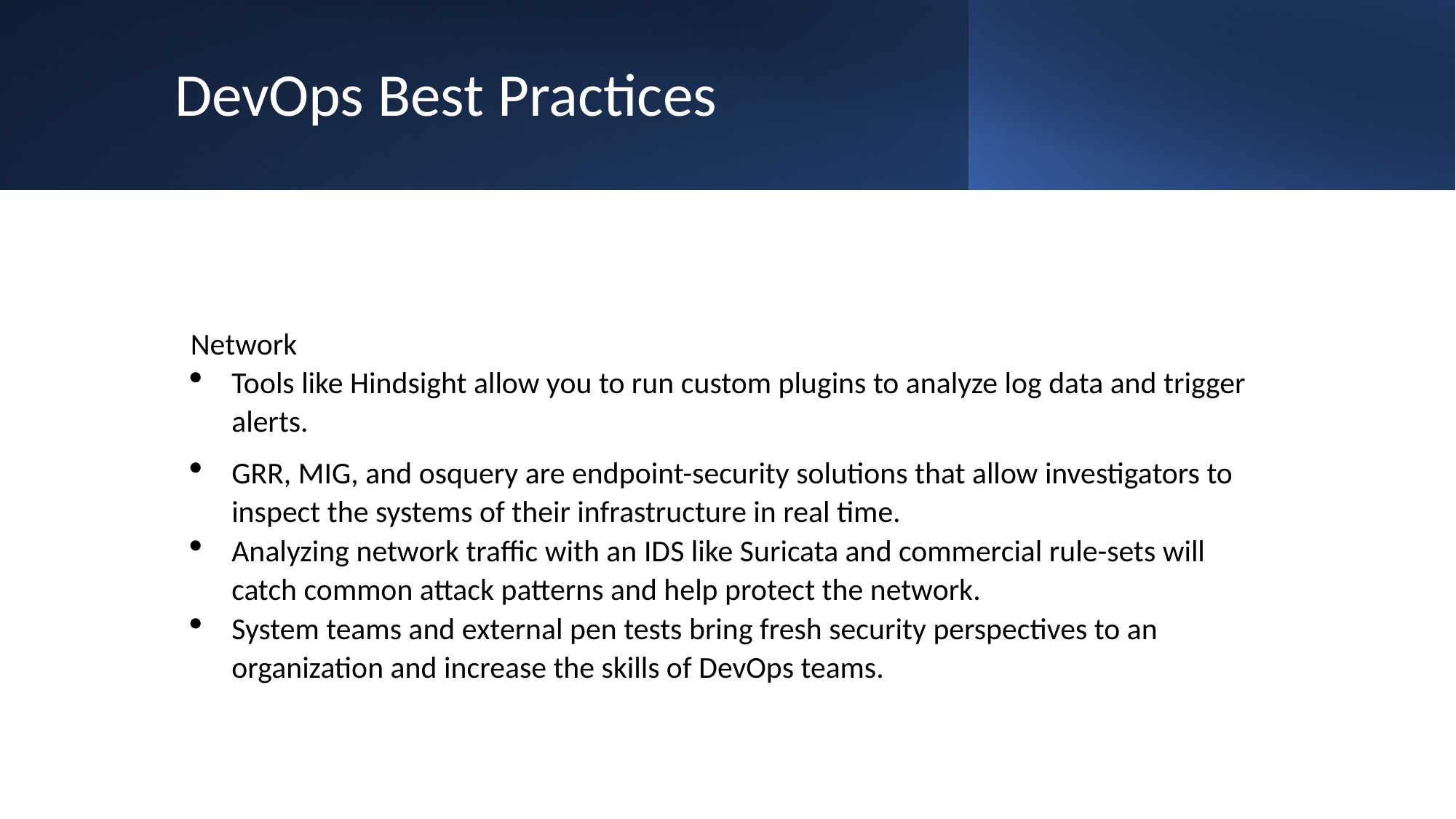

# DevOps Best Practices
Network
Tools like Hindsight allow you to run custom plugins to analyze log data and trigger alerts.
GRR, MIG, and osquery are endpoint-security solutions that allow investigators to inspect the systems of their infrastructure in real time.
Analyzing network traffic with an IDS like Suricata and commercial rule-sets will catch common attack patterns and help protect the network.
System teams and external pen tests bring fresh security perspectives to an organization and increase the skills of DevOps teams.